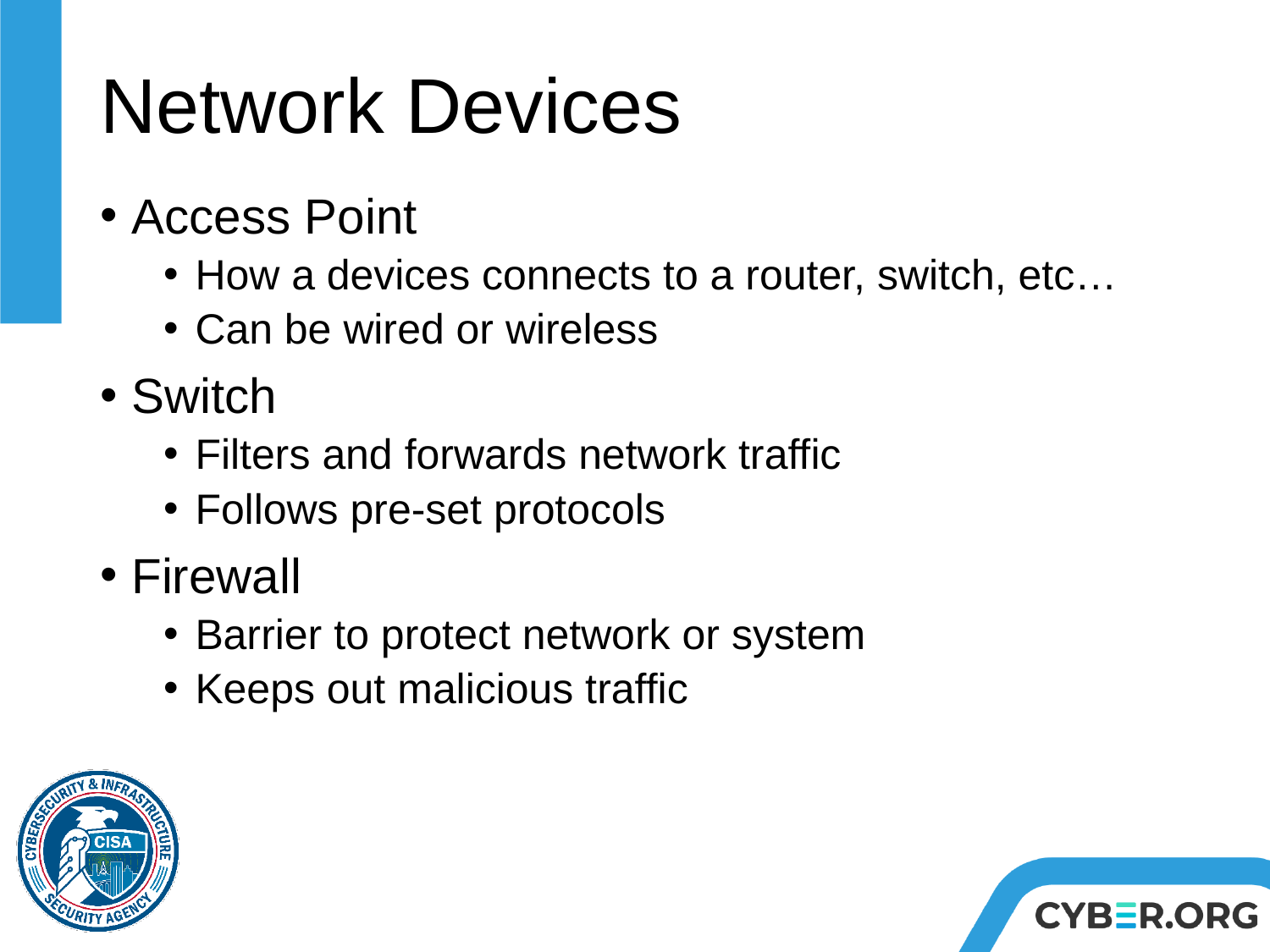

# Network Devices
Access Point
How a devices connects to a router, switch, etc…
Can be wired or wireless
Switch
Filters and forwards network traffic
Follows pre-set protocols
Firewall
Barrier to protect network or system
Keeps out malicious traffic